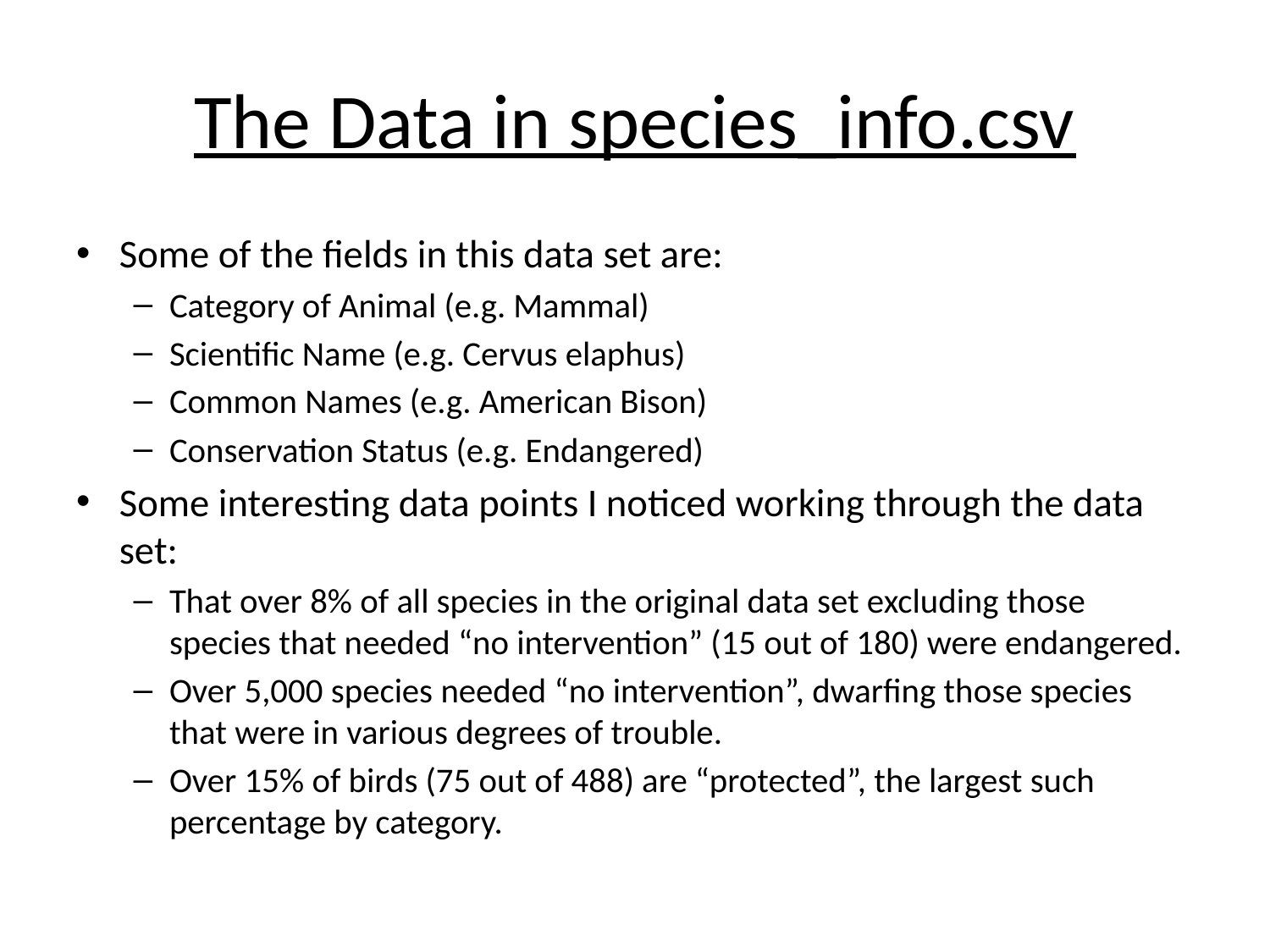

# The Data in species_info.csv
Some of the fields in this data set are:
Category of Animal (e.g. Mammal)
Scientific Name (e.g. Cervus elaphus)
Common Names (e.g. American Bison)
Conservation Status (e.g. Endangered)
Some interesting data points I noticed working through the data set:
That over 8% of all species in the original data set excluding those species that needed “no intervention” (15 out of 180) were endangered.
Over 5,000 species needed “no intervention”, dwarfing those species that were in various degrees of trouble.
Over 15% of birds (75 out of 488) are “protected”, the largest such percentage by category.